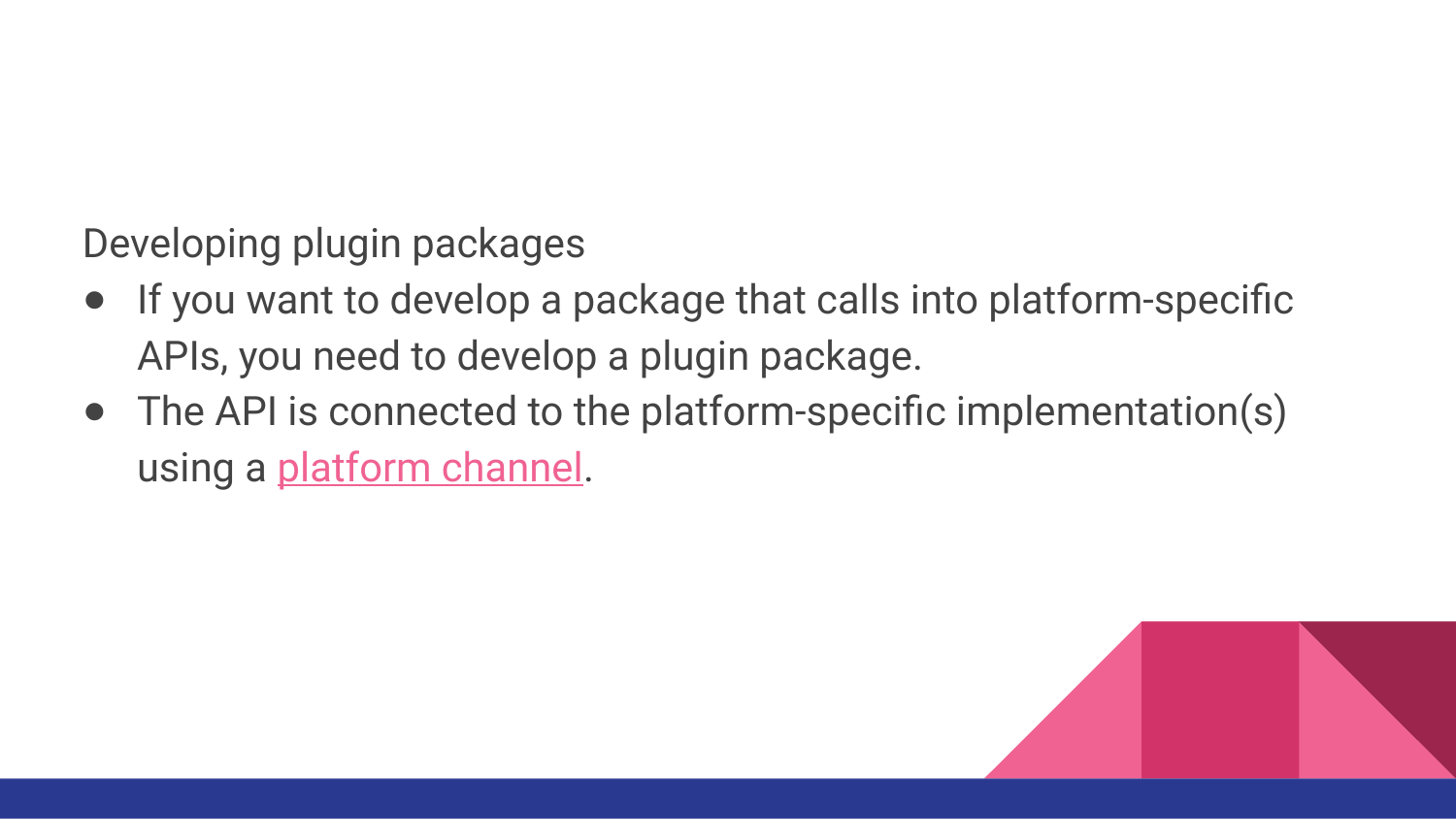

#
Developing plugin packages
If you want to develop a package that calls into platform-specific APIs, you need to develop a plugin package.
The API is connected to the platform-specific implementation(s) using a platform channel.